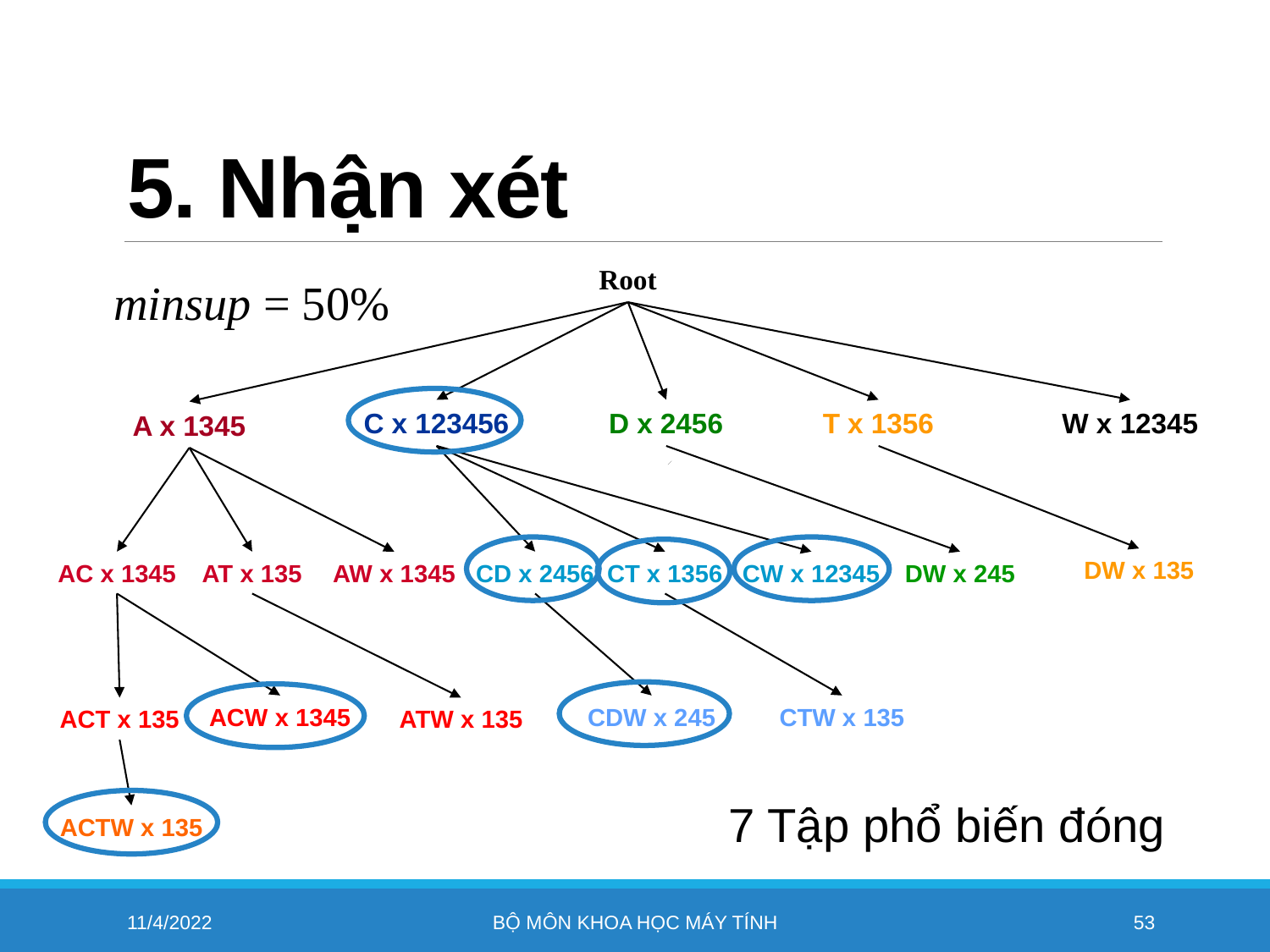

# 5. Nhận xét
Root
minsup = 50%

C x 123456
D x 2456
T x 1356
W x 12345
A x 1345

DW x 135
AC x 1345
AT x 135
AW x 1345
CD x 2456
CT x 1356
CW x 12345
DW x 245

ACW x 1345
CDW x 245
CTW x 135
ACT x 135
ATW x 135
7 Tập phổ biến đóng

ACTW x 135
11/4/2022
Bộ môn khoa học máy tính
53